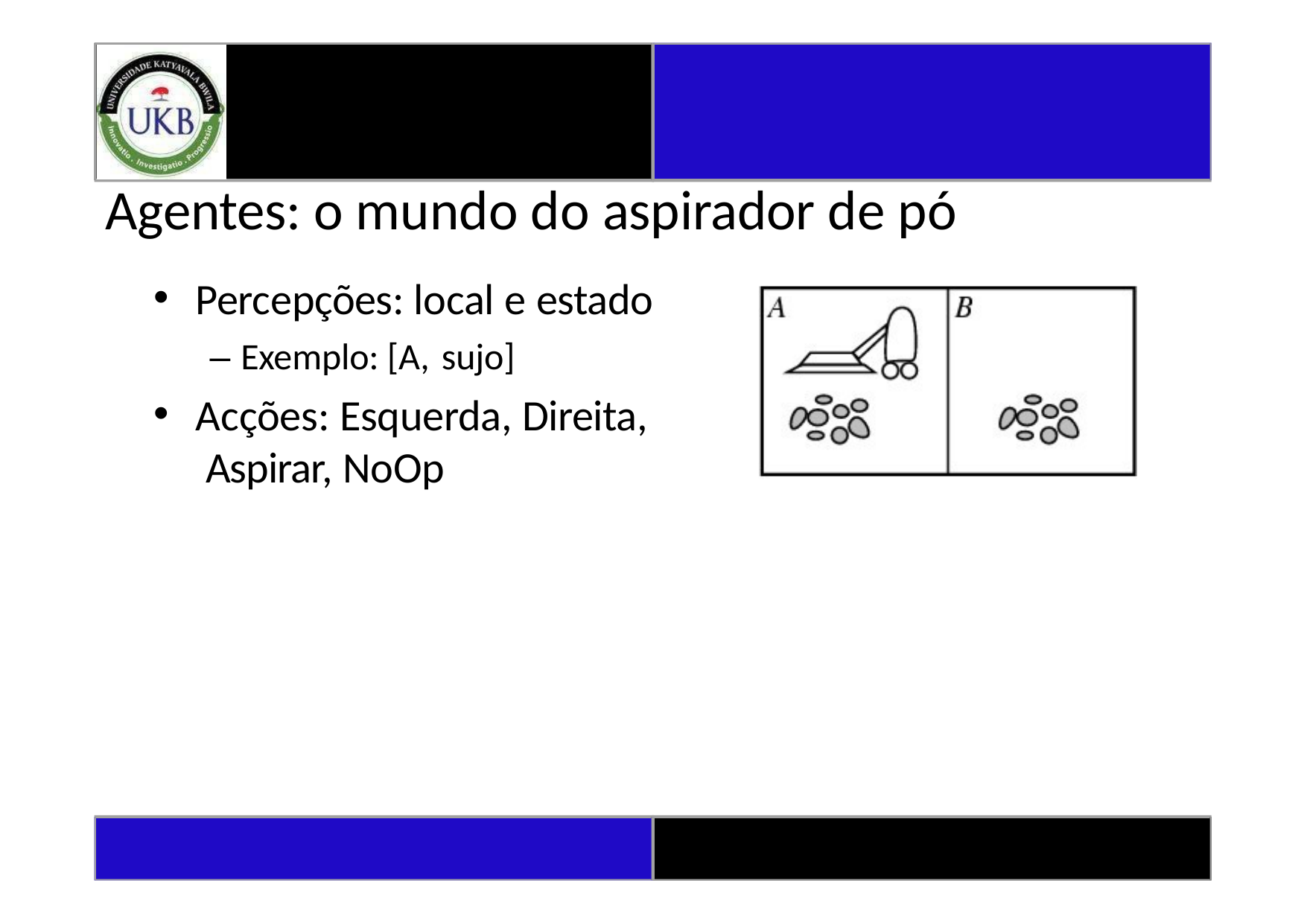

# Agentes: o mundo do aspirador de pó
Percepções: local e estado
– Exemplo: [A, sujo]
Acções: Esquerda, Direita,  Aspirar, NoOp